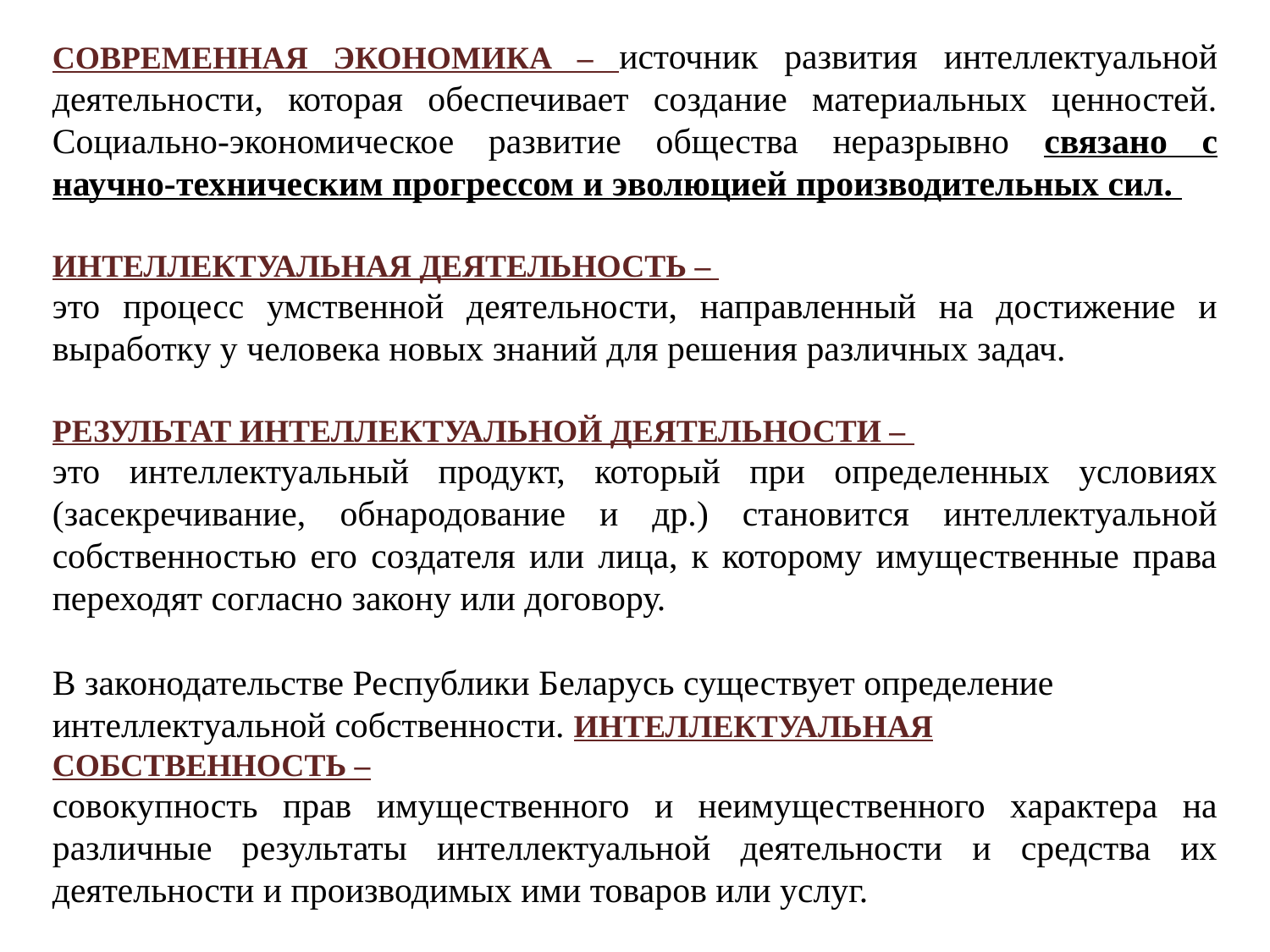

Современная экономика – источник развития интеллектуальной деятельности, которая обеспечивает создание материальных ценностей. Социально-экономическое развитие общества неразрывно связано с научно-техническим прогрессом и эволюцией производительных сил.

Интеллектуальная деятельность –
это процесс умственной деятельности, направленный на достижение и выработку у человека новых знаний для решения различных задач.

Результат интеллектуальной деятельности –
это интеллектуальный продукт, который при определенных условиях (засекречивание, обнародование и др.) становится интеллектуальной собственностью его создателя или лица, к которому имущественные права переходят согласно закону или договору.

В законодательстве Республики Беларусь существует определение интеллектуальной собственности. Интеллектуальная собственность –
совокупность прав имущественного и неимущественного характера на различные результаты интеллектуальной деятельности и средства их деятельности и производимых ими товаров или услуг.